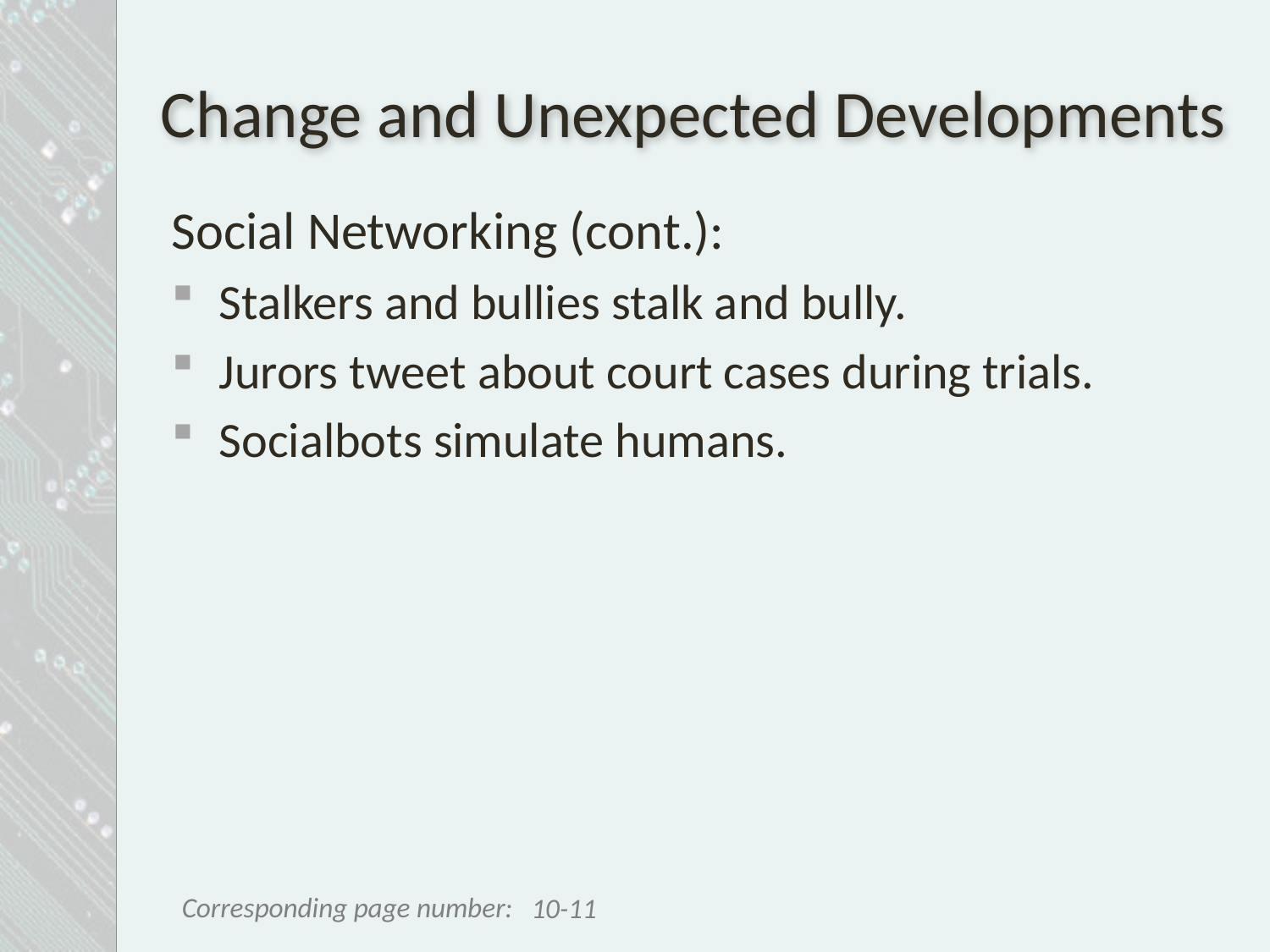

# Change and Unexpected Developments
Social Networking (cont.):
Stalkers and bullies stalk and bully.
Jurors tweet about court cases during trials.
Socialbots simulate humans.
10-11